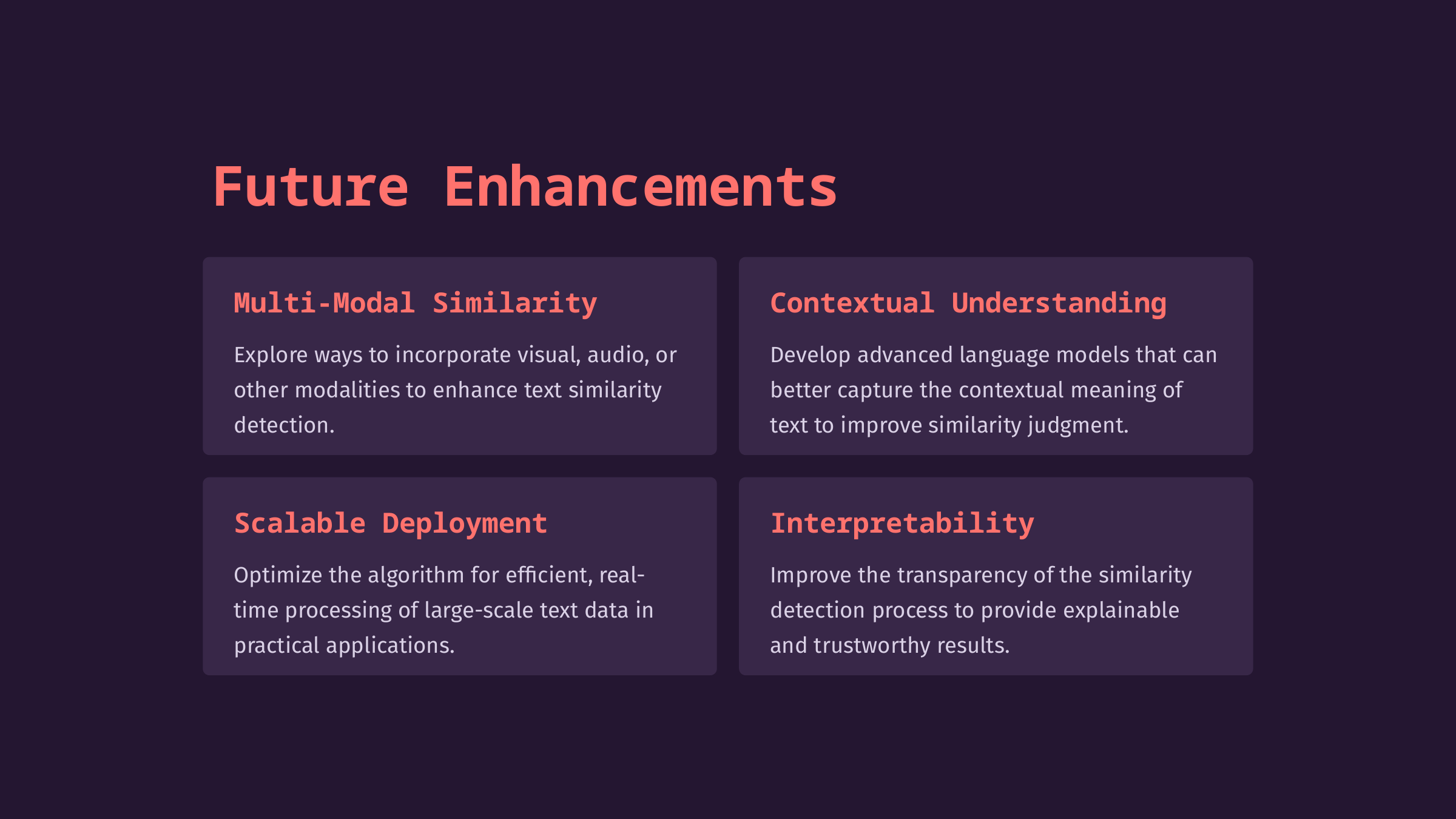

Future Enhancements

Multi-Modal Similarity
Contextual Understanding
Explore ways to incorporate visual, audio, or other modalities to enhance text similarity detection.
Develop advanced language models that can better capture the contextual meaning of text to improve similarity judgment.

Scalable Deployment
Interpretability
Optimize the algorithm for efficient, real-time processing of large-scale text data in practical applications.
Improve the transparency of the similarity detection process to provide explainable and trustworthy results.